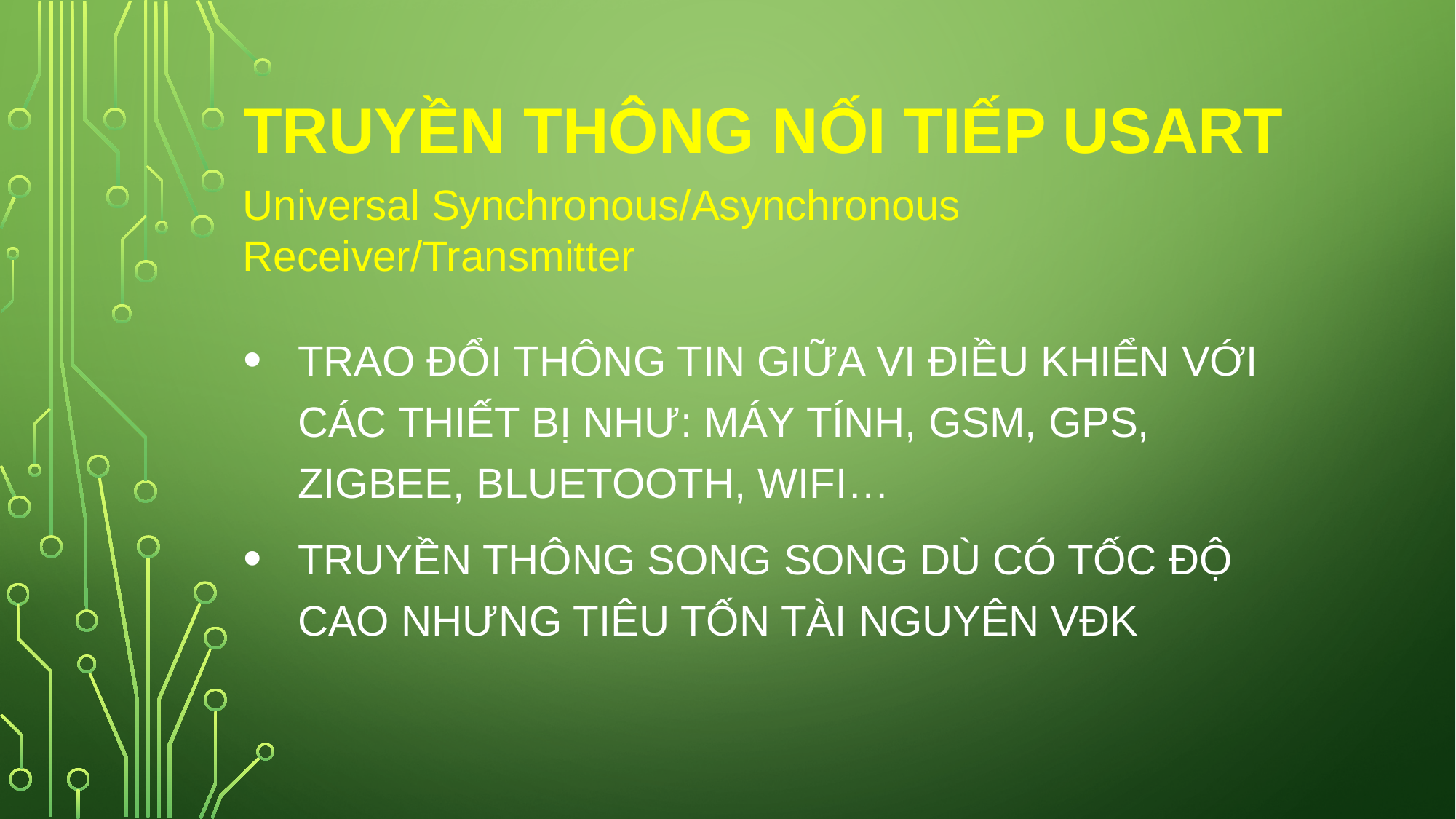

# Truyền thông nối tiếp USART
Universal Synchronous/Asynchronous Receiver/Transmitter
Trao đổi thông tin giữa Vi điều khiển với các thiết bị như: Máy tính, GSM, GPS, Zigbee, Bluetooth, wifi…
Truyền thông song song dù có tốc độ cao nhưng tiêu tốn tài Nguyên VĐk